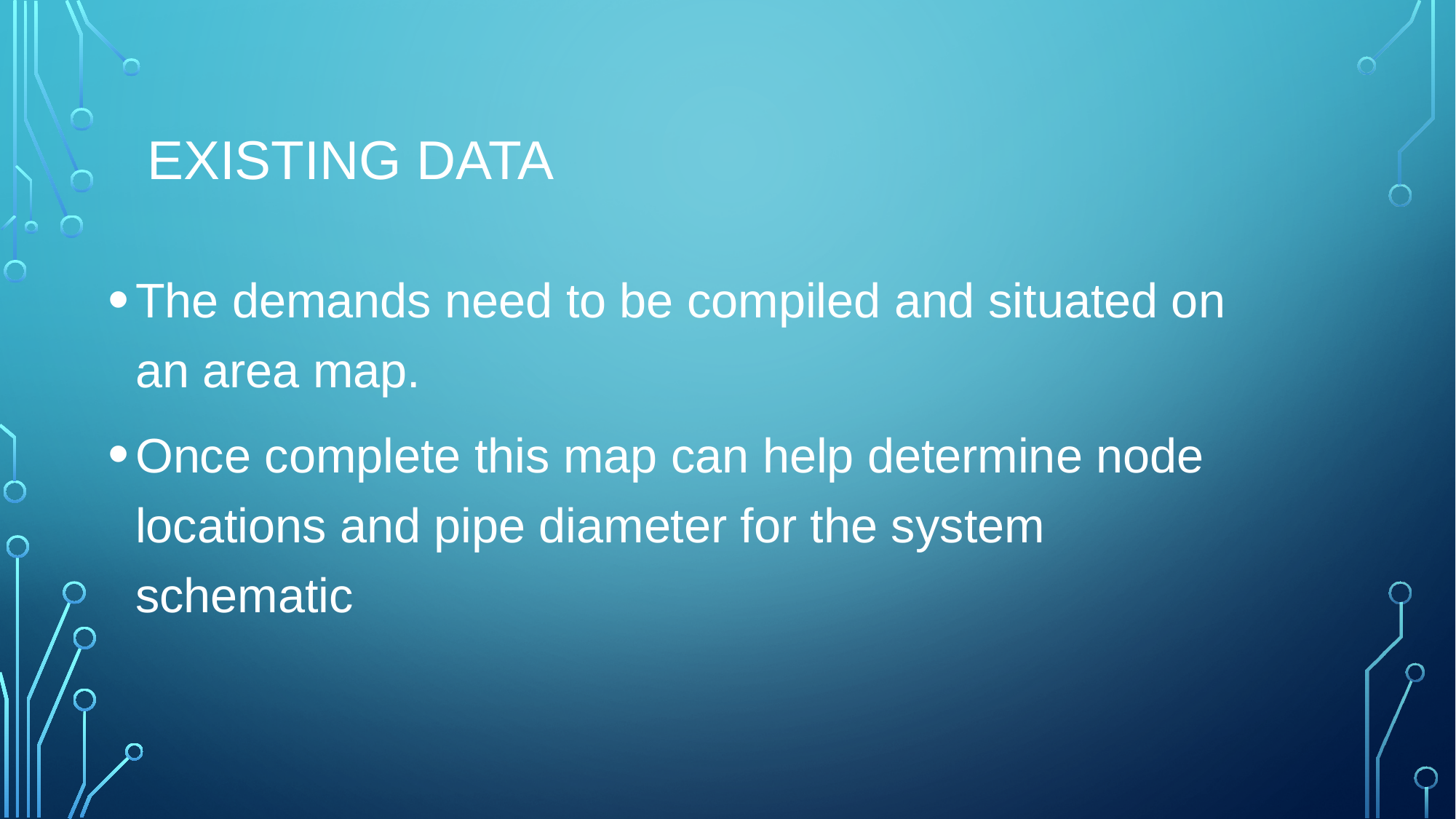

# Existing data
The demands need to be compiled and situated on an area map.
Once complete this map can help determine node locations and pipe diameter for the system schematic